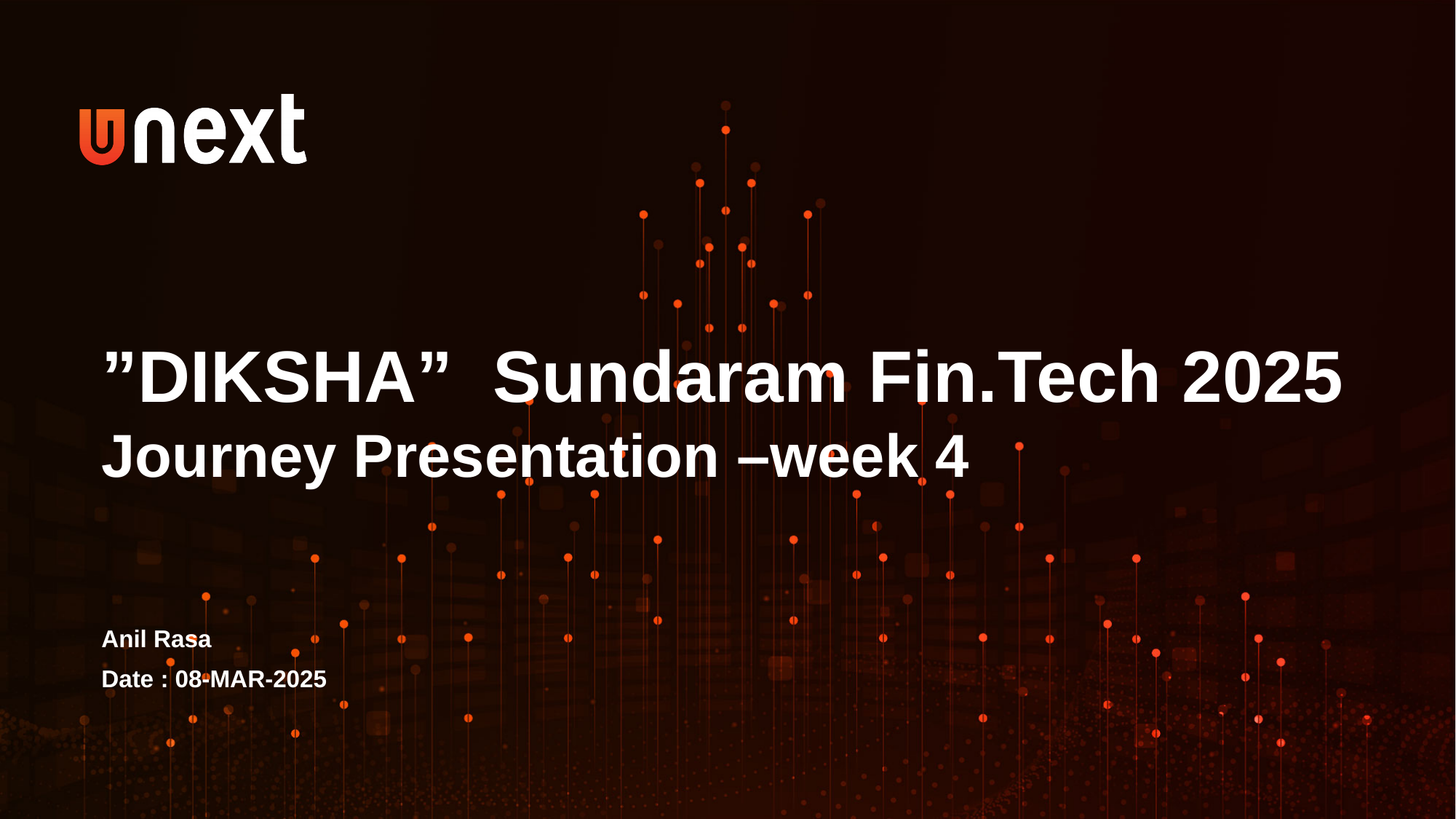

”DIKSHA”  Sundaram Fin.Tech 2025
Journey Presentation –week 4
Anil Rasa
Date : 08-MAR-2025